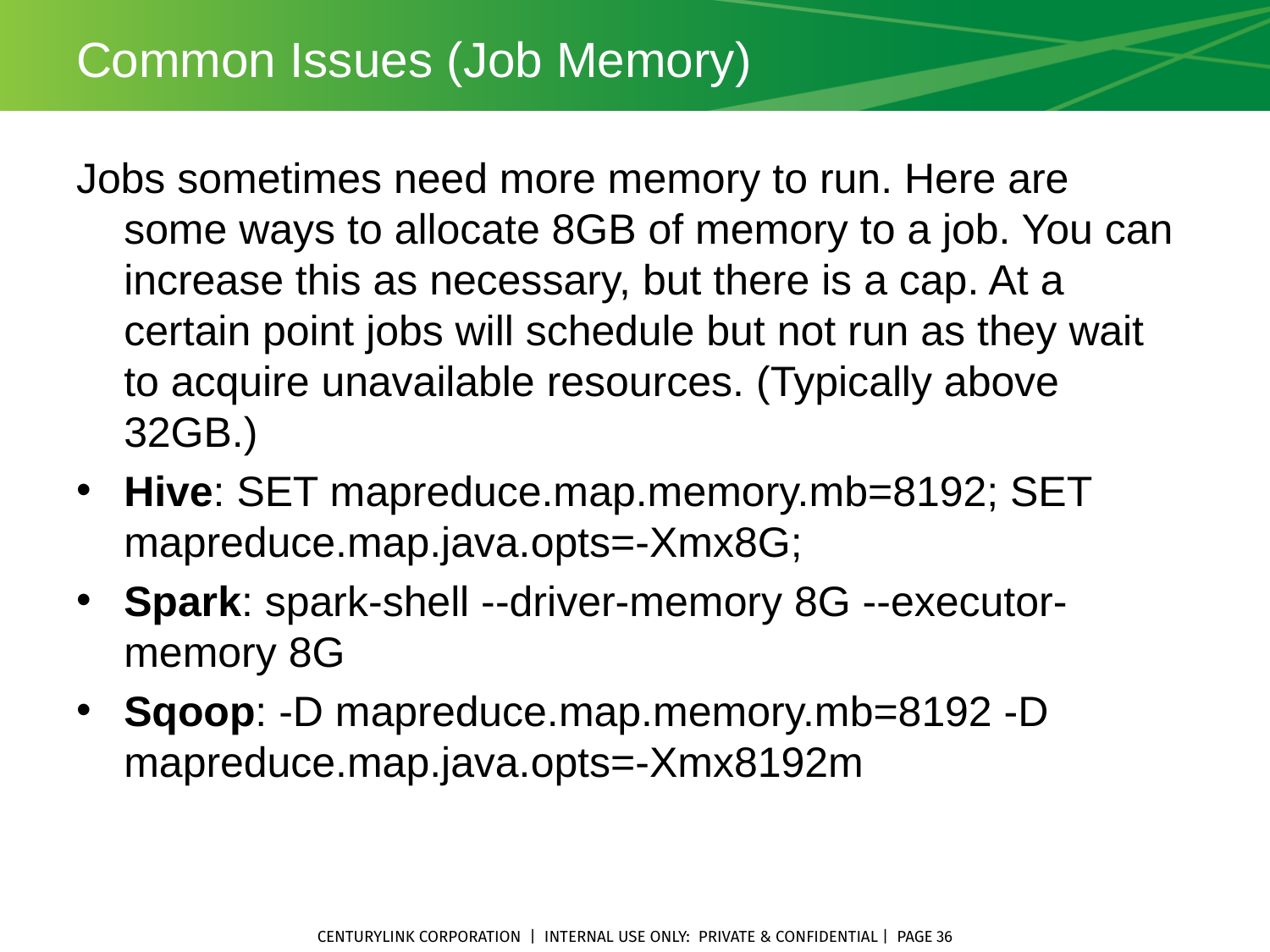

# Common Issues (Job Memory)
Jobs sometimes need more memory to run. Here are some ways to allocate 8GB of memory to a job. You can increase this as necessary, but there is a cap. At a certain point jobs will schedule but not run as they wait to acquire unavailable resources. (Typically above 32GB.)
Hive: SET mapreduce.map.memory.mb=8192; SET mapreduce.map.java.opts=-Xmx8G;
Spark: spark-shell --driver-memory 8G --executor-memory 8G
Sqoop: -D mapreduce.map.memory.mb=8192 -D mapreduce.map.java.opts=-Xmx8192m